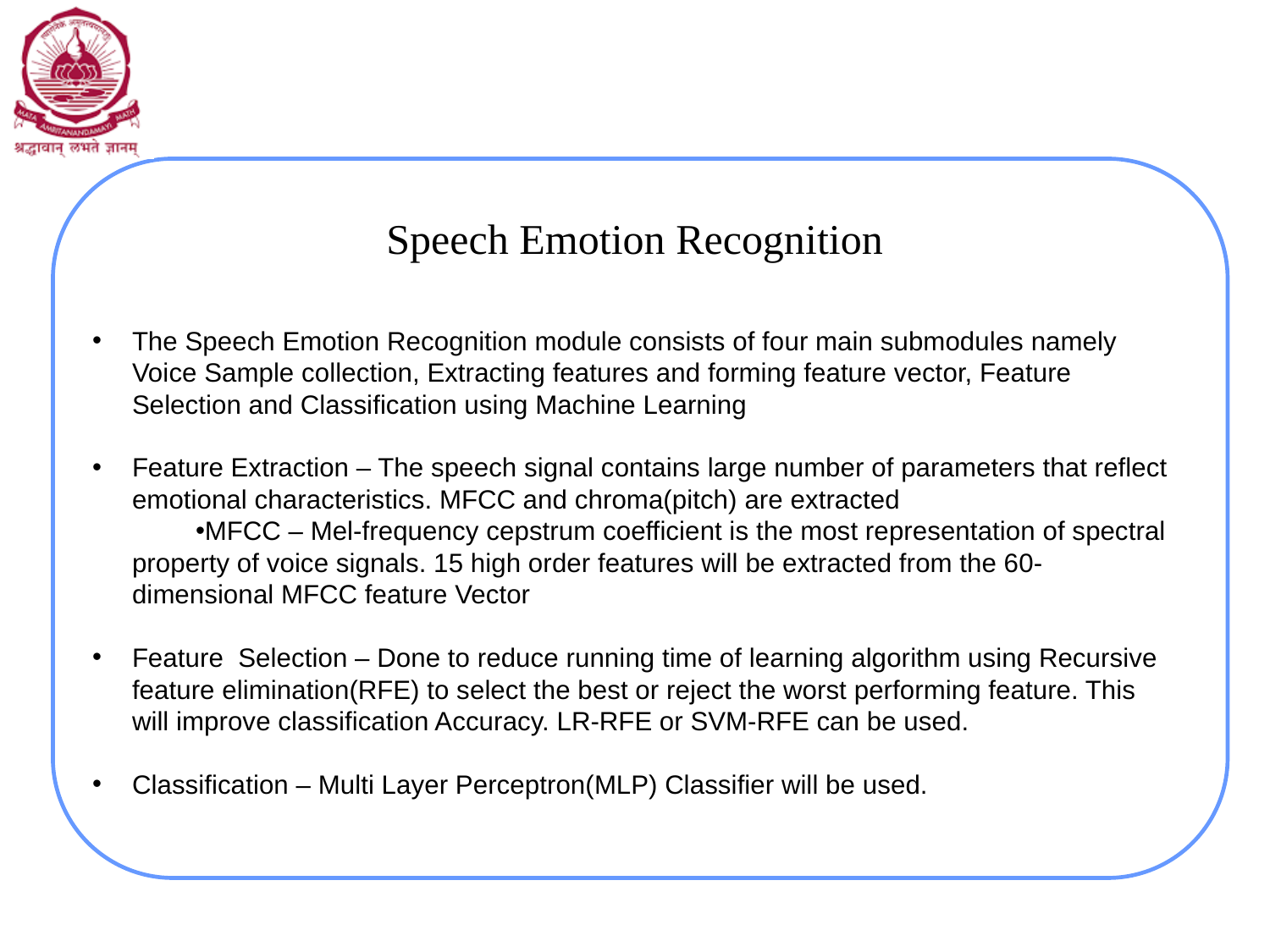

# Speech Emotion Recognition
The Speech Emotion Recognition module consists of four main submodules namely Voice Sample collection, Extracting features and forming feature vector, Feature Selection and Classification using Machine Learning

Feature Extraction – The speech signal contains large number of parameters that reflect emotional characteristics. MFCC and chroma(pitch) are extracted
MFCC – Mel-frequency cepstrum coefficient is the most representation of spectral property of voice signals. 15 high order features will be extracted from the 60-dimensional MFCC feature Vector

Feature  Selection – Done to reduce running time of learning algorithm using Recursive feature elimination(RFE) to select the best or reject the worst performing feature. This will improve classification Accuracy. LR-RFE or SVM-RFE can be used.

Classification – Multi Layer Perceptron(MLP) Classifier will be used.